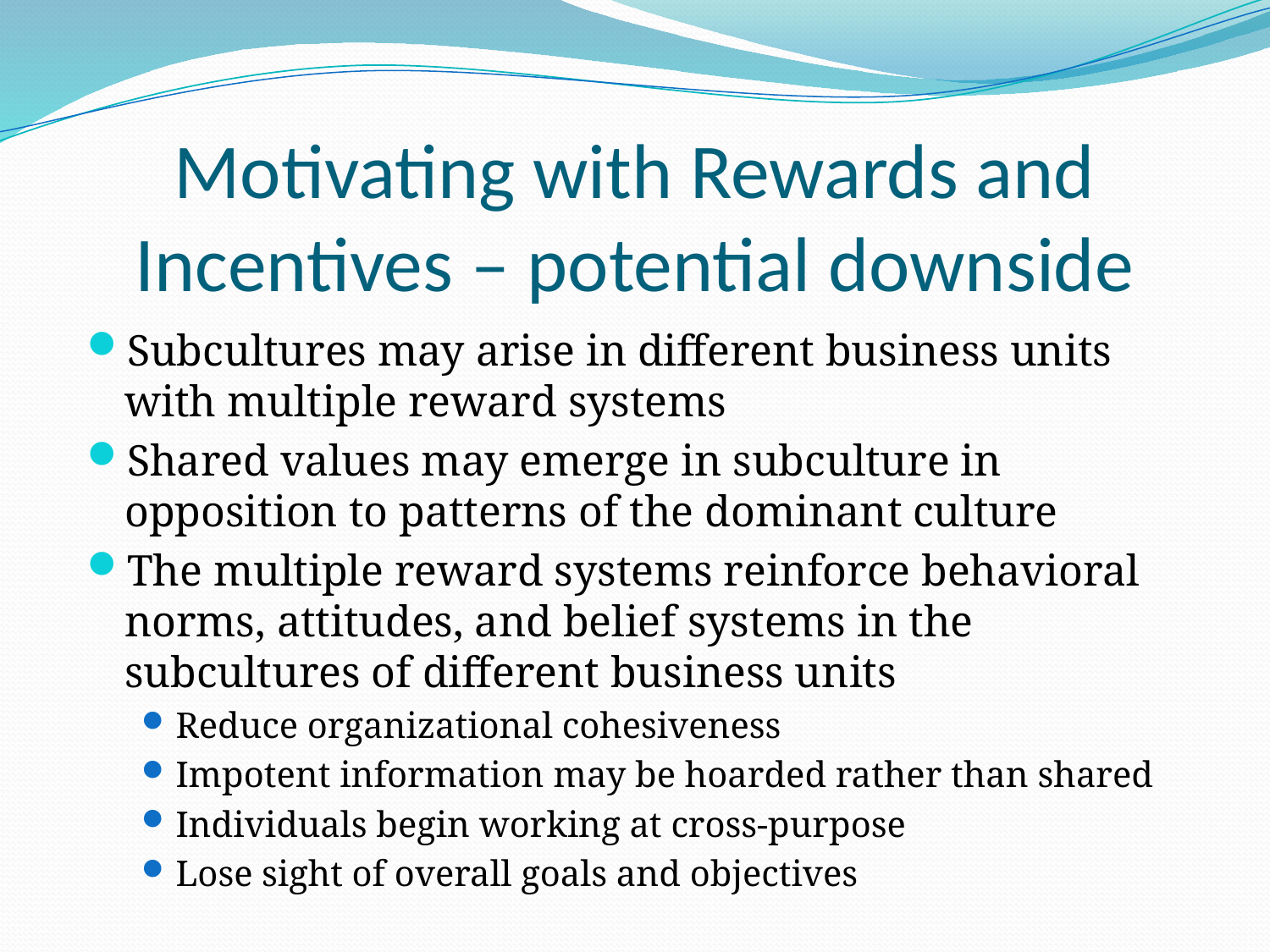

# Motivating with Rewards and Incentives – potential downside
Subcultures may arise in different business units with multiple reward systems
Shared values may emerge in subculture in opposition to patterns of the dominant culture
The multiple reward systems reinforce behavioral norms, attitudes, and belief systems in the subcultures of different business units
Reduce organizational cohesiveness
Impotent information may be hoarded rather than shared
Individuals begin working at cross-purpose
Lose sight of overall goals and objectives